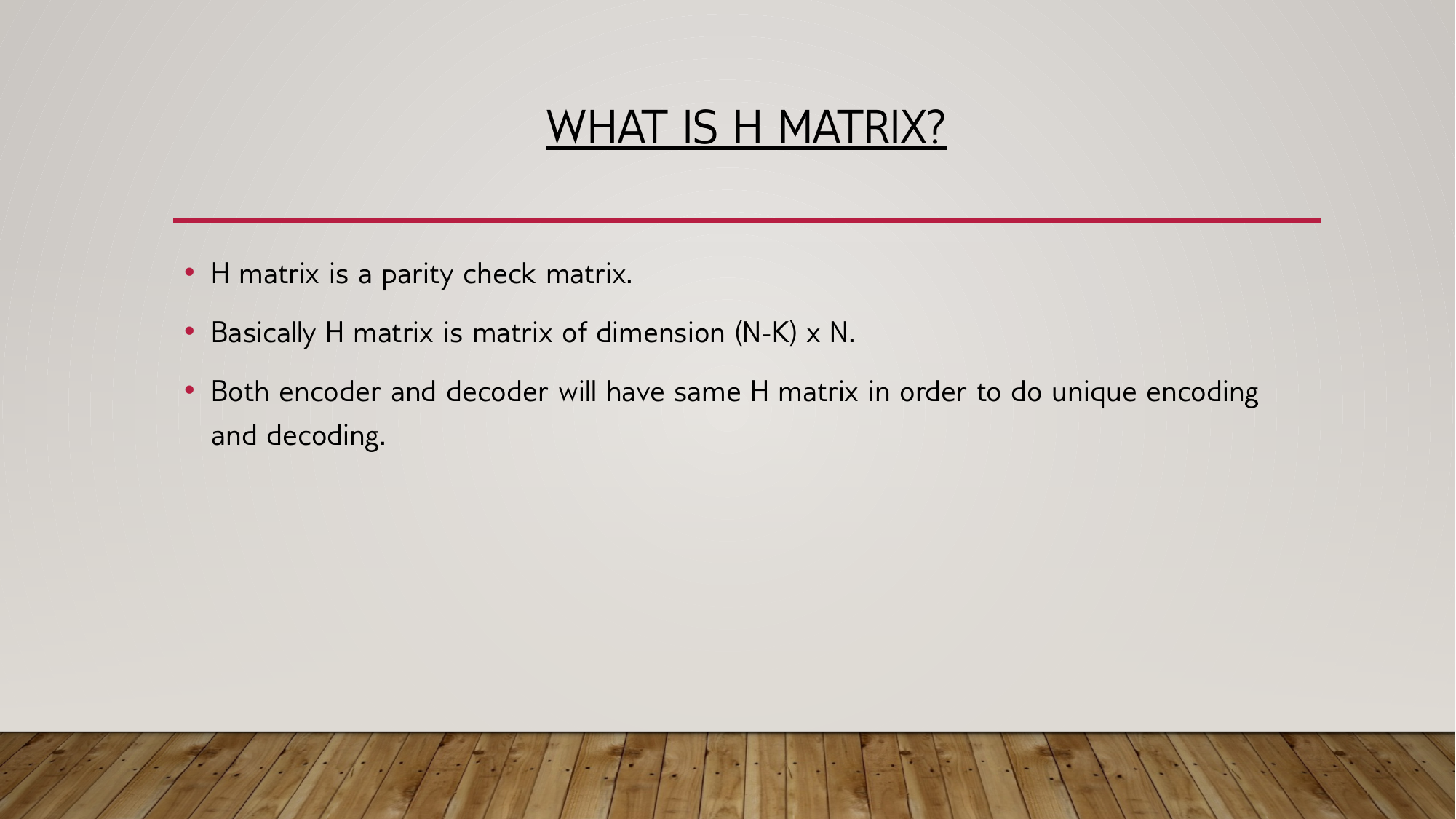

# What is H matrix?
H matrix is a parity check matrix.
Basically H matrix is matrix of dimension (N-K) x N.
Both encoder and decoder will have same H matrix in order to do unique encoding and decoding.